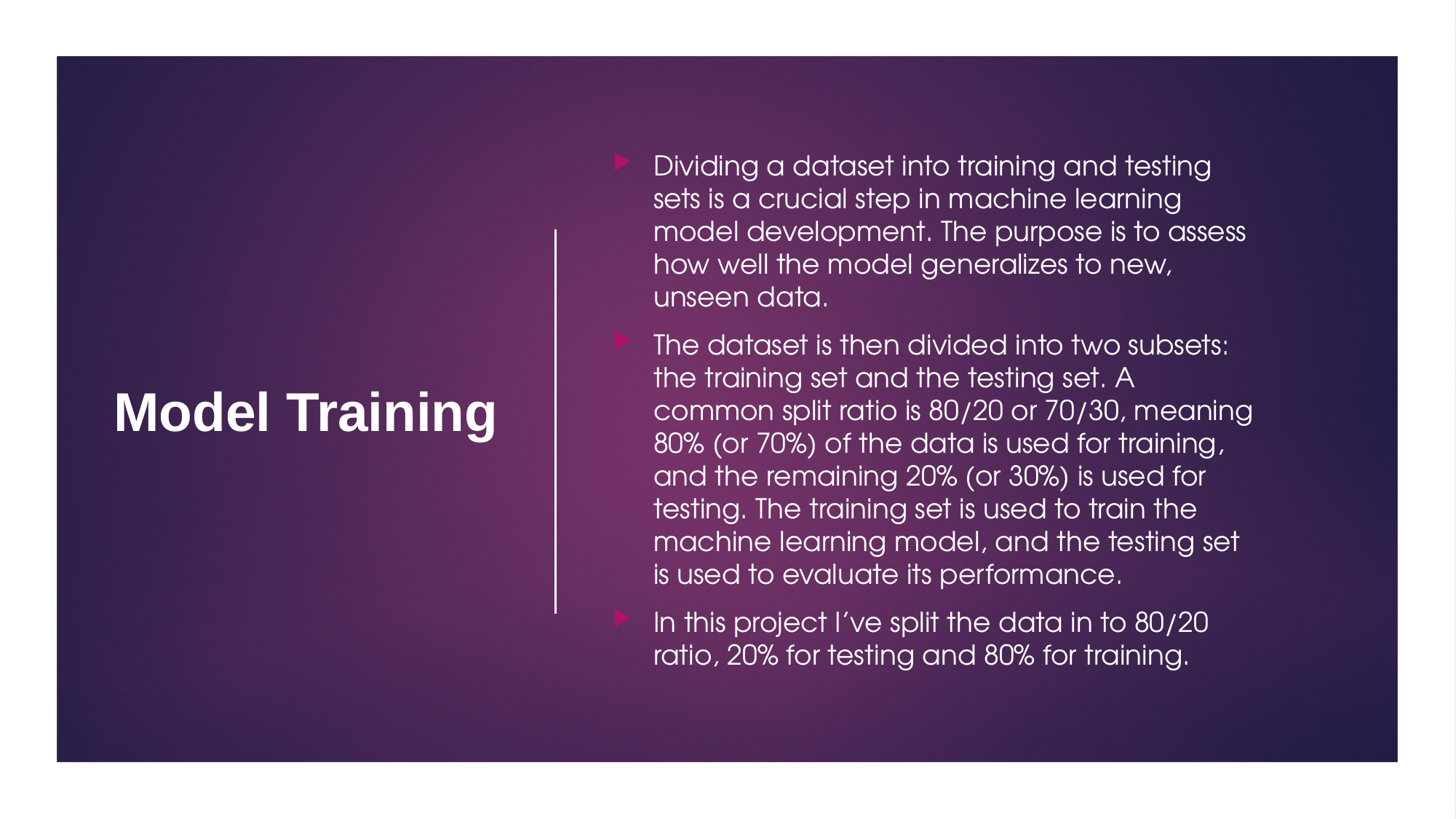

# Model Training
Dividing a dataset into training and testing sets is a crucial step in machine learning model development. The purpose is to assess how well the model generalizes to new, unseen data.
The dataset is then divided into two subsets: the training set and the testing set. A common split ratio is 80/20 or 70/30, meaning 80% (or 70%) of the data is used for training, and the remaining 20% (or 30%) is used for testing. The training set is used to train the machine learning model, and the testing set is used to evaluate its performance.
In this project I’ve split the data in to 80/20 ratio, 20% for testing and 80% for training.